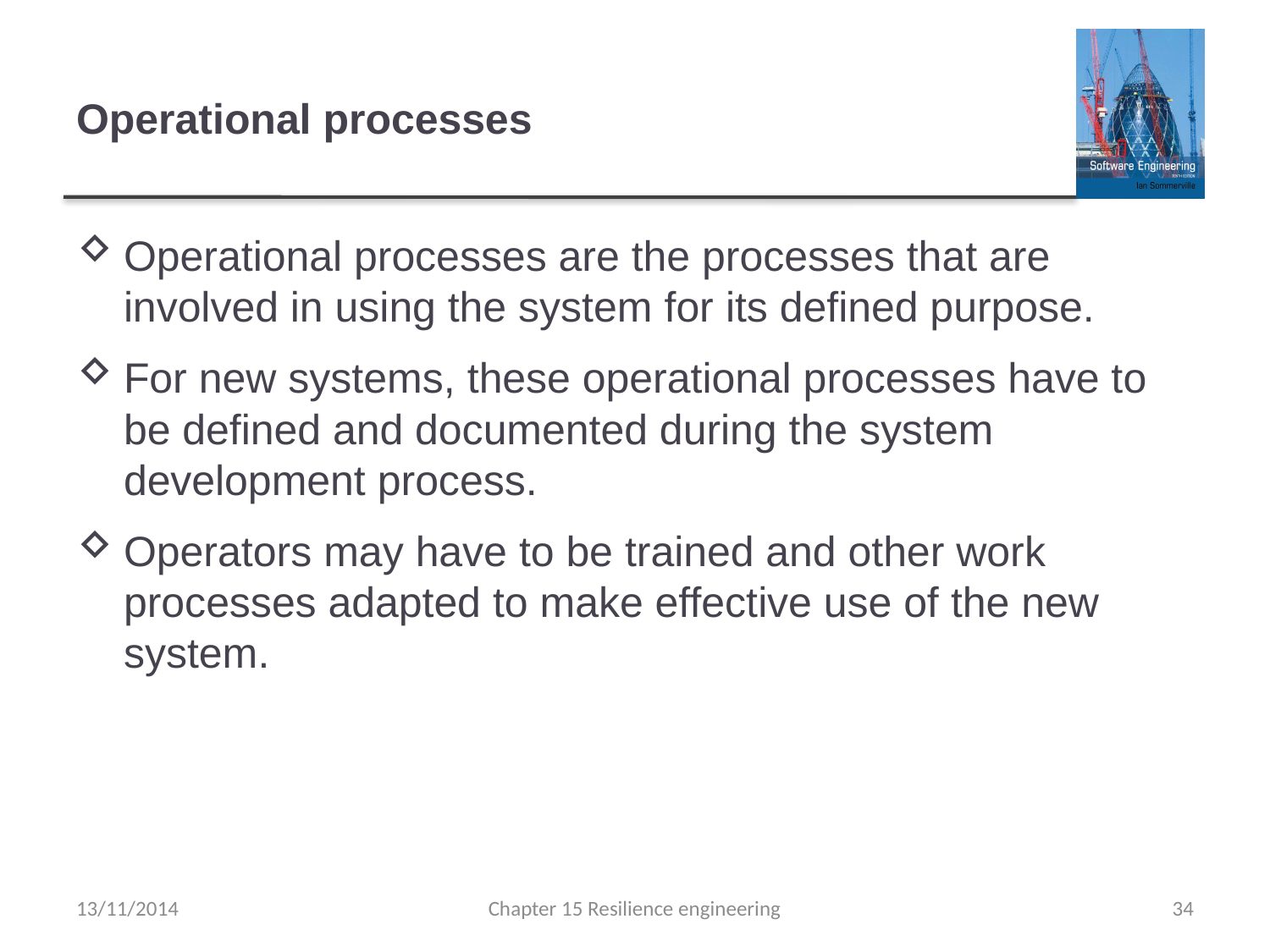

# Operational processes
Operational processes are the processes that are involved in using the system for its defined purpose.
For new systems, these operational processes have to be defined and documented during the system development process.
Operators may have to be trained and other work processes adapted to make effective use of the new system.

13/11/2014
Chapter 15 Resilience engineering
34